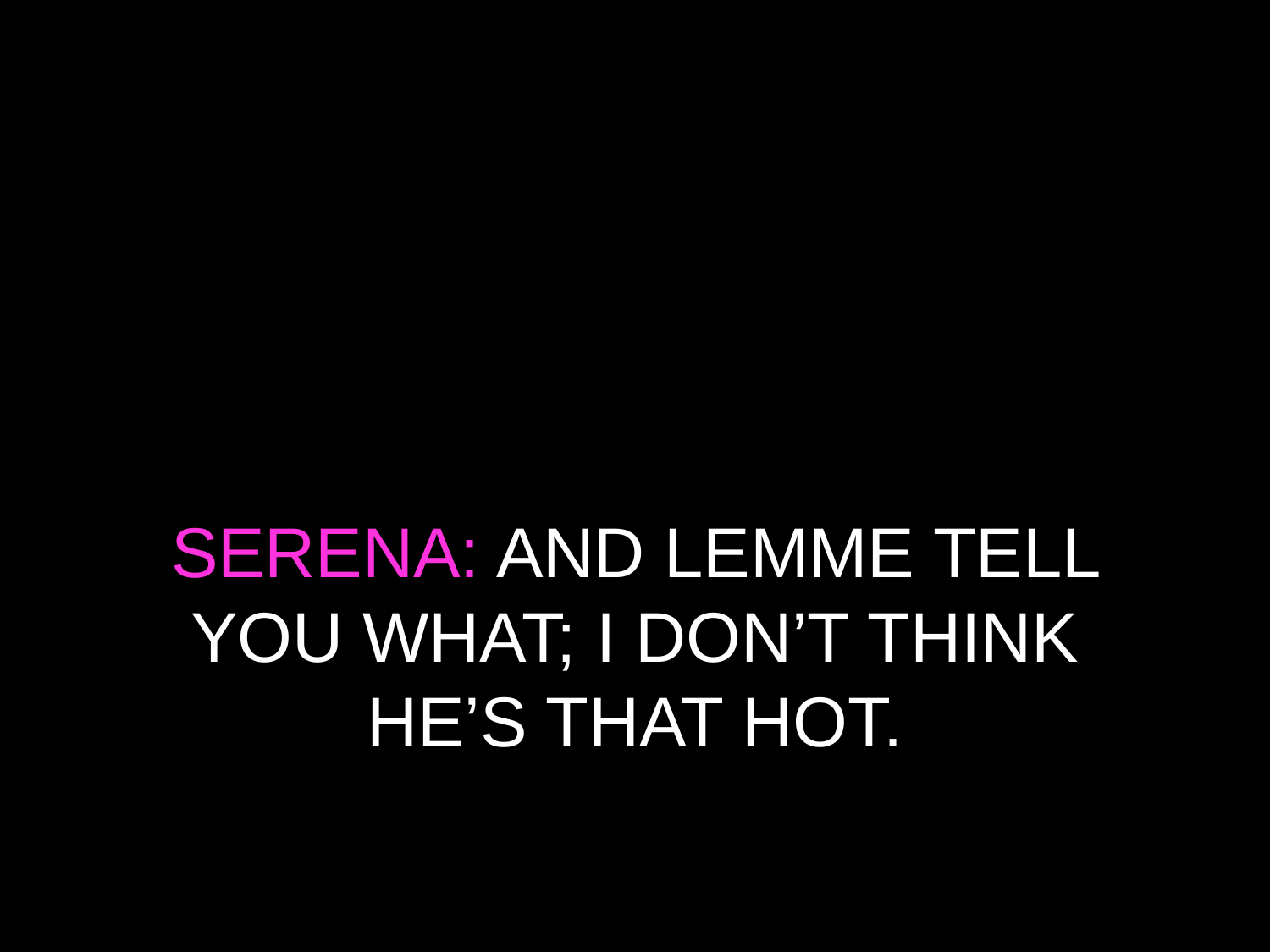

# SERENA: AND LEMME TELL YOU WHAT; I DON’T THINK HE’S THAT HOT.